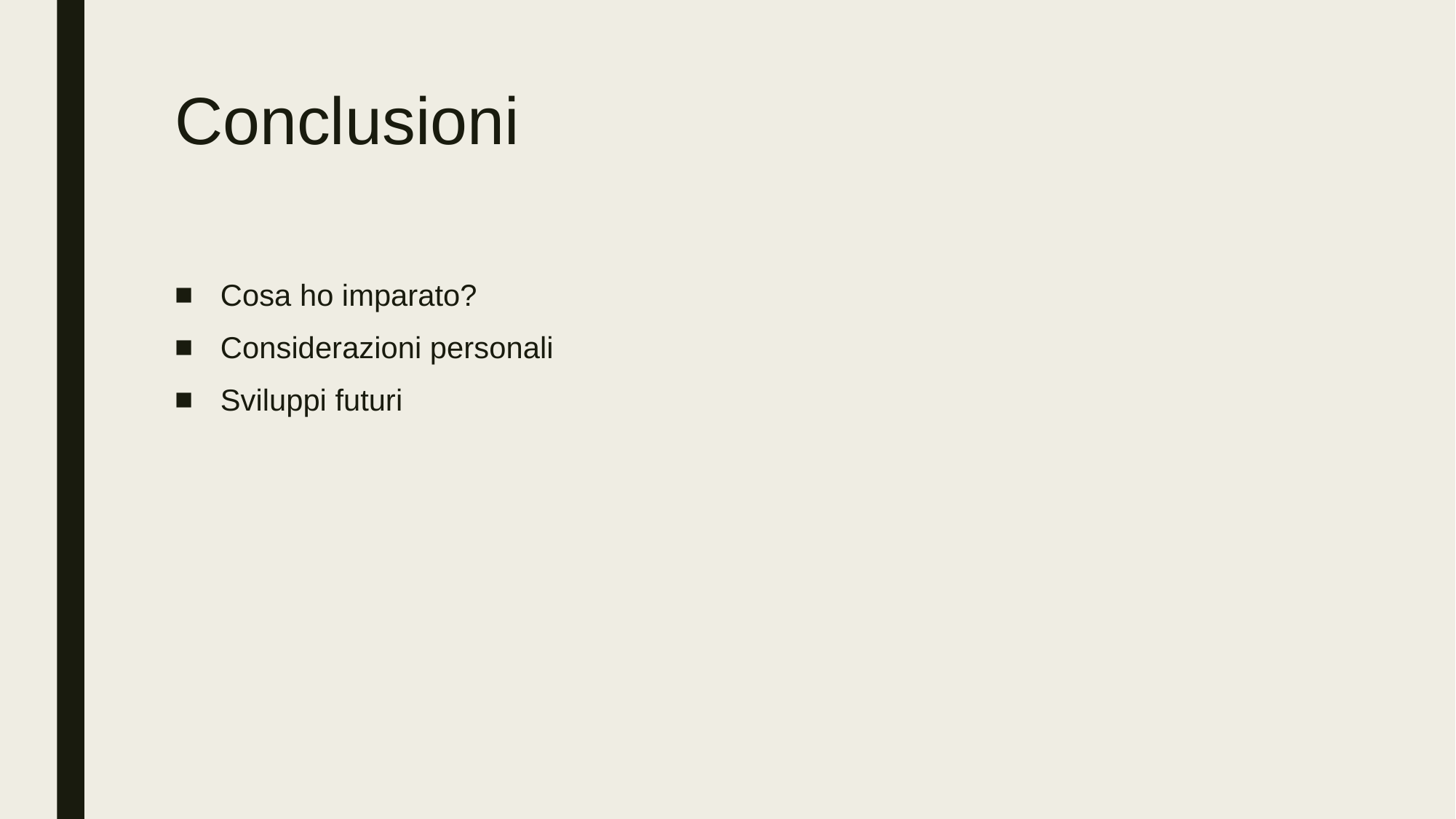

# Conclusioni
Cosa ho imparato?
Considerazioni personali
Sviluppi futuri